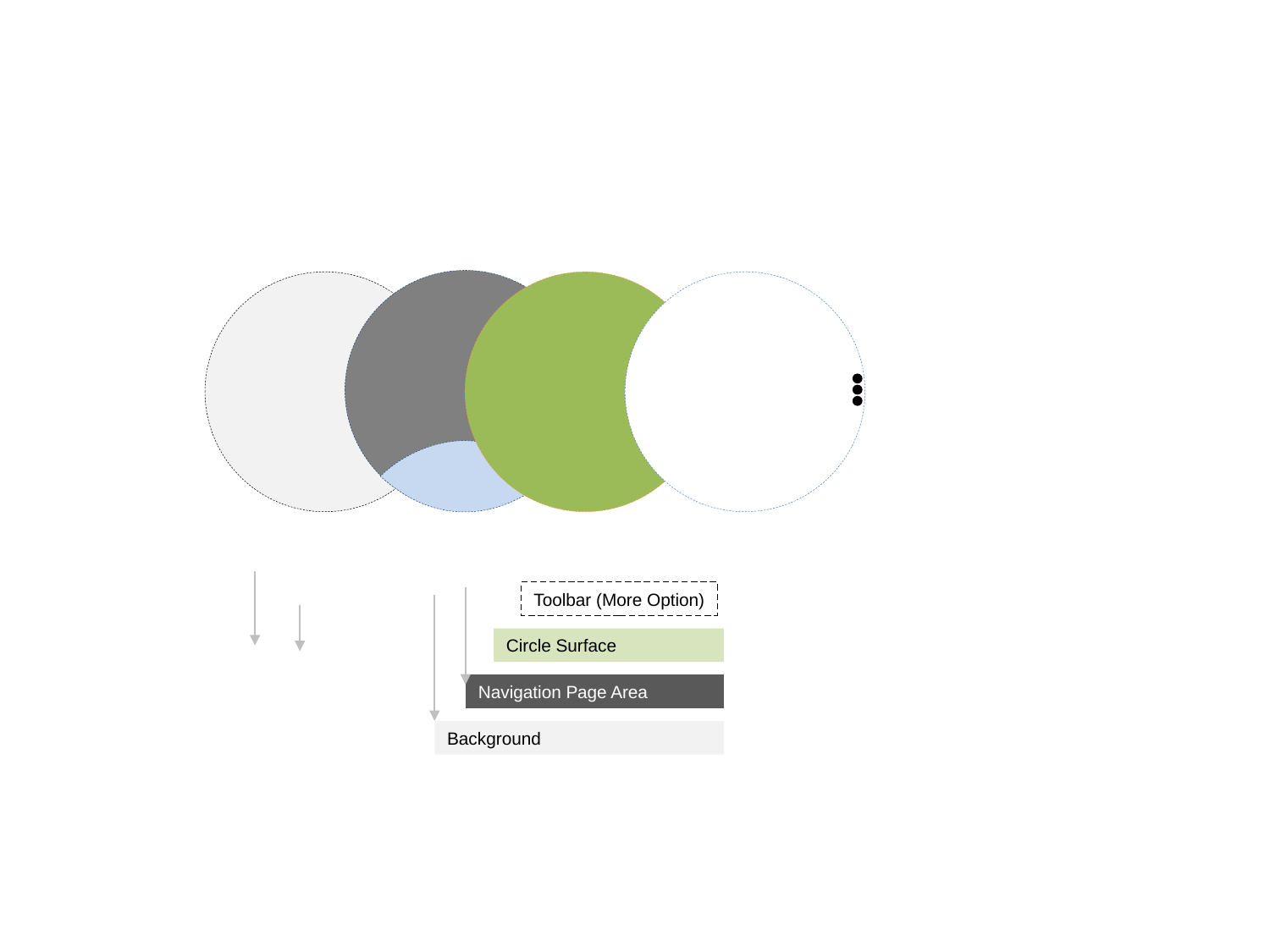

Toolbar (More Option)
Circle Surface
Navigation Page Area
Background